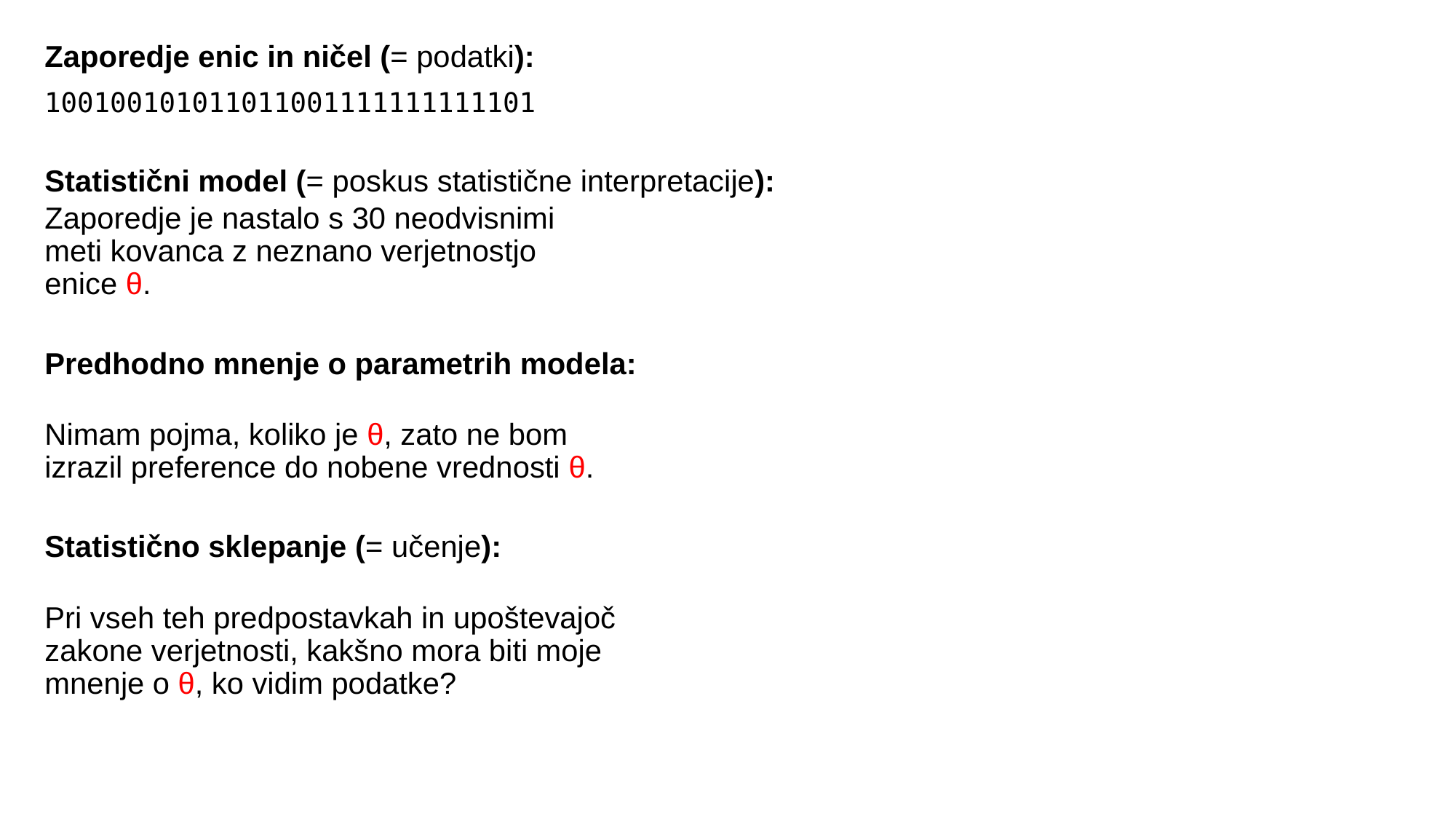

Zaporedje enic in ničel (= podatki):
100100101011011001111111111101
Statistični model (= poskus statistične interpretacije):
Zaporedje je nastalo s 30 neodvisnimi meti kovanca z neznano verjetnostjo enice θ.
Predhodno mnenje o parametrih modela:
Nimam pojma, koliko je θ, zato ne bom izrazil preference do nobene vrednosti θ.
Statistično sklepanje (= učenje):
Pri vseh teh predpostavkah in upoštevajoč zakone verjetnosti, kakšno mora biti moje mnenje o θ, ko vidim podatke?